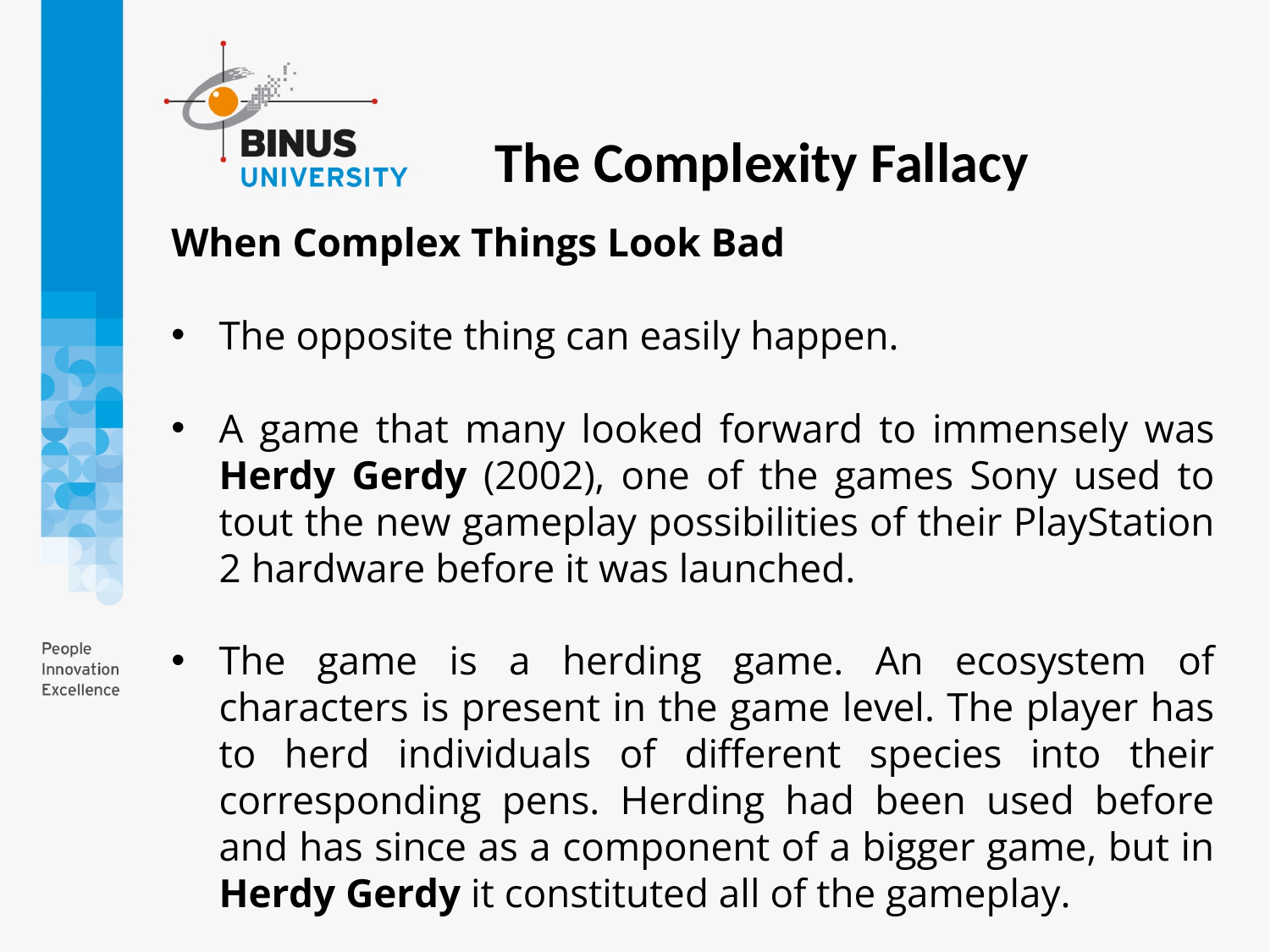

The Complexity Fallacy
When Complex Things Look Bad

The opposite thing can easily happen.

A game that many looked forward to immensely was Herdy Gerdy (2002), one of the games Sony used to tout the new gameplay possibilities of their PlayStation 2 hardware before it was launched.

The game is a herding game. An ecosystem of characters is present in the game level. The player has to herd individuals of different species into their corresponding pens. Herding had been used before and has since as a component of a bigger game, but in Herdy Gerdy it constituted all of the gameplay.